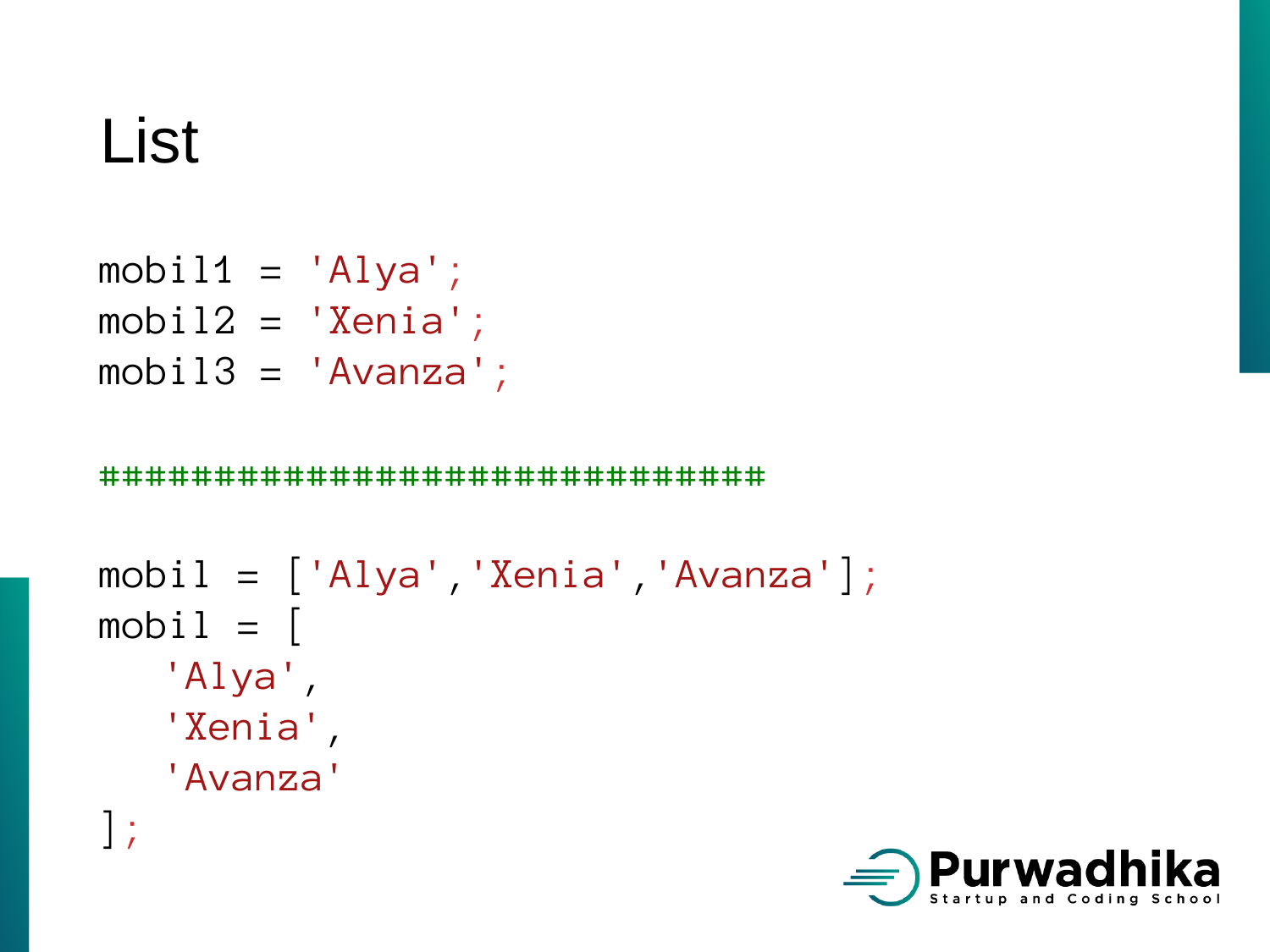

# List
mobil1 = 'Alya';
mobil2 = 'Xenia';
mobil3 = 'Avanza';
#############################
mobil = ['Alya','Xenia','Avanza'];
mobil = [
'Alya',
'Xenia',
'Avanza'
];